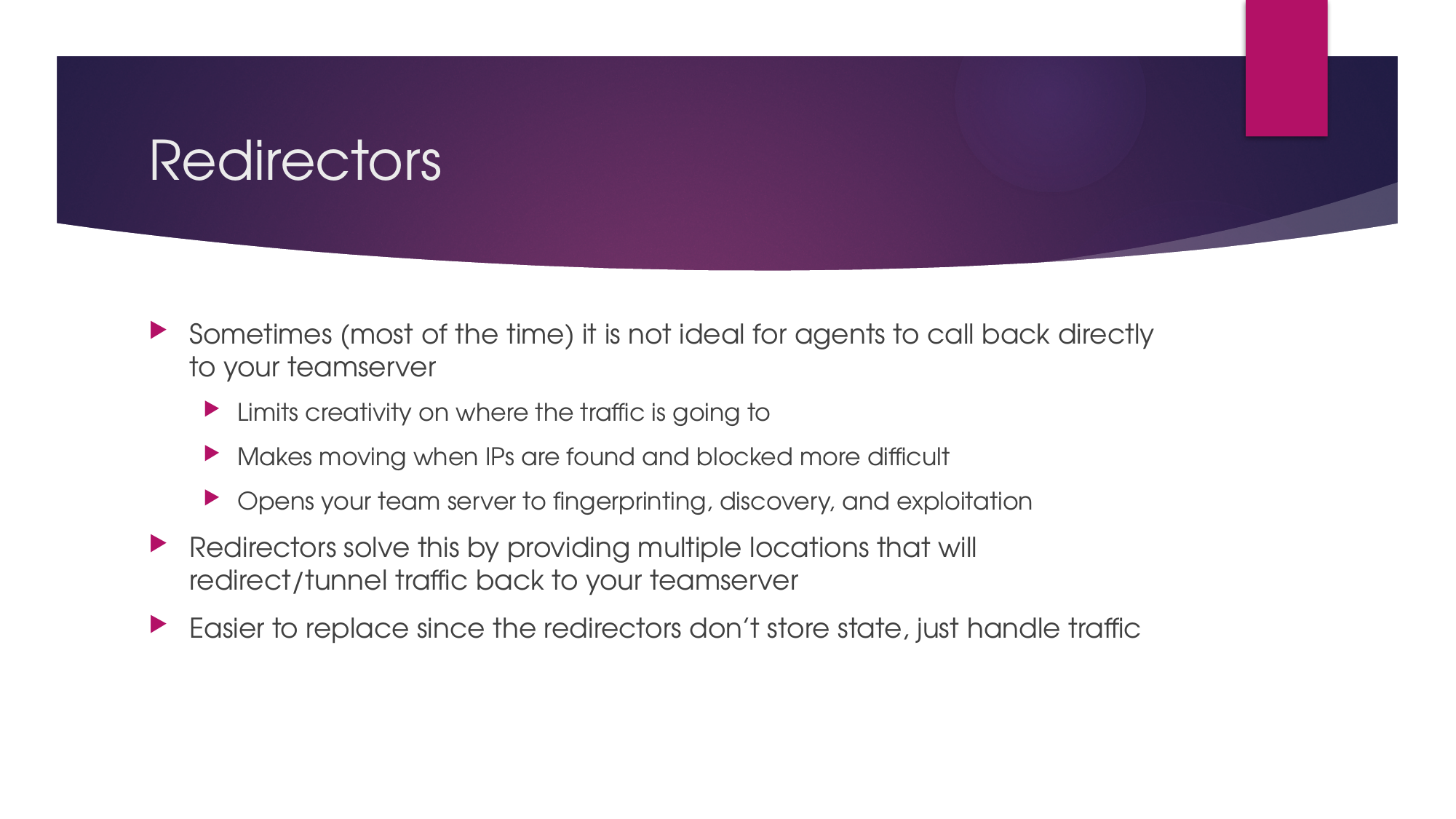

# Redirectors
Sometimes (most of the time) it is not ideal for agents to call back directly to your teamserver
Limits creativity on where the traffic is going to
Makes moving when IPs are found and blocked more difficult
Opens your team server to fingerprinting, discovery, and exploitation
Redirectors solve this by providing multiple locations that will redirect/tunnel traffic back to your teamserver
Easier to replace since the redirectors don’t store state, just handle traffic